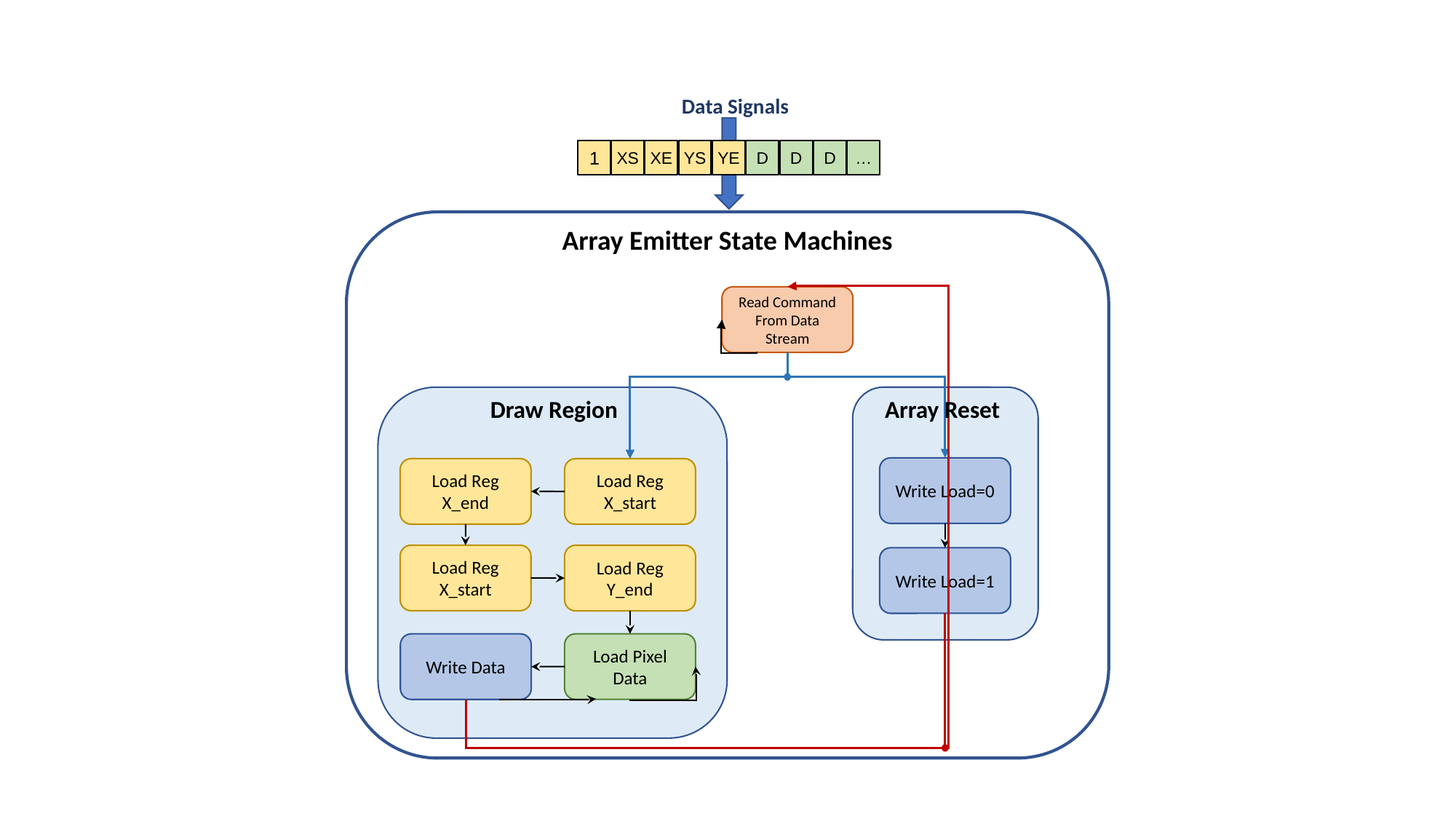

Data Signals

1
XS
XE
YS
YE
D
D
D
…
Array Emitter State Machines

Read Command From Data Stream

 Draw Region                                                 Array Reset
Write Load=0
Load Reg
X_end
Load Reg
X_start
Load Reg
X_start
Load Reg
Y_end
Write Load=1
Load Pixel Data
Write Data